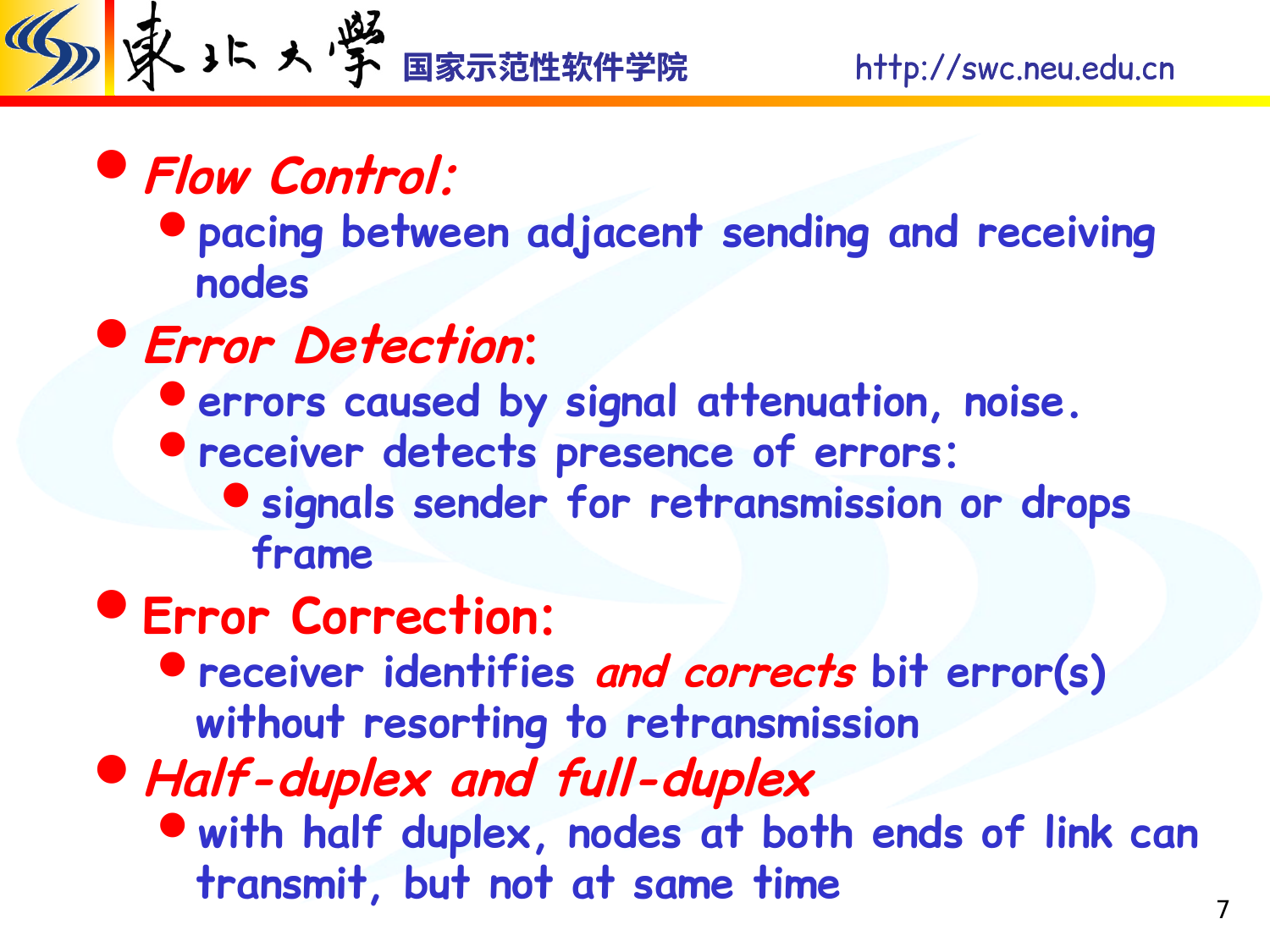

Flow Control:
pacing between adjacent sending and receiving nodes
Error Detection:
errors caused by signal attenuation, noise.
receiver detects presence of errors:
signals sender for retransmission or drops frame
Error Correction:
receiver identifies and corrects bit error(s) without resorting to retransmission
Half-duplex and full-duplex
with half duplex, nodes at both ends of link can transmit, but not at same time
7